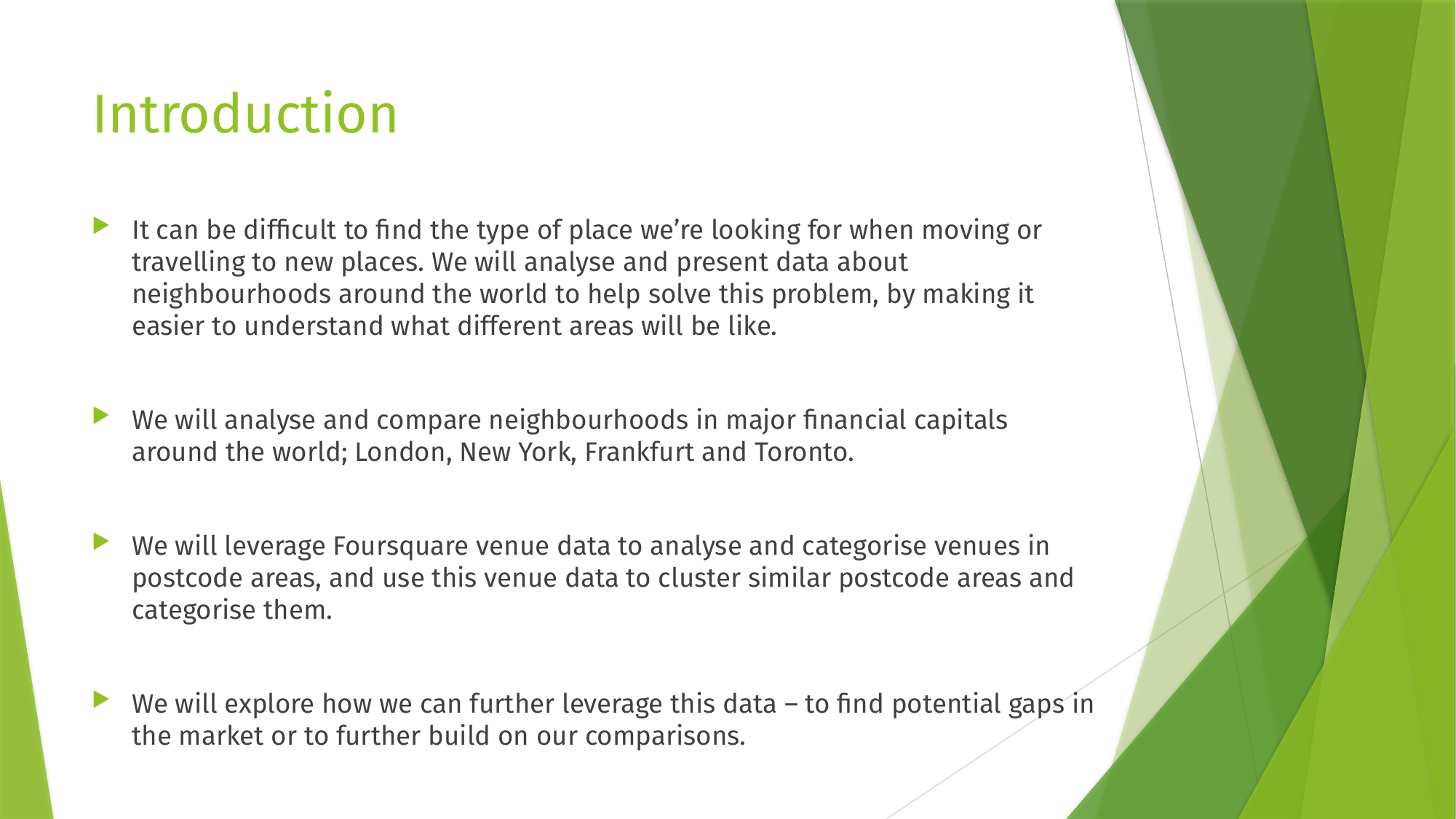

# Introduction
It can be difficult to find the type of place we’re looking for when moving or travelling to new places. We will analyse and present data about neighbourhoods around the world to help solve this problem, by making it easier to understand what different areas will be like.

We will analyse and compare neighbourhoods in major financial capitals around the world; London, New York, Frankfurt and Toronto.

We will leverage Foursquare venue data to analyse and categorise venues in postcode areas, and use this venue data to cluster similar postcode areas and categorise them.

We will explore how we can further leverage this data – to find potential gaps in the market or to further build on our comparisons.